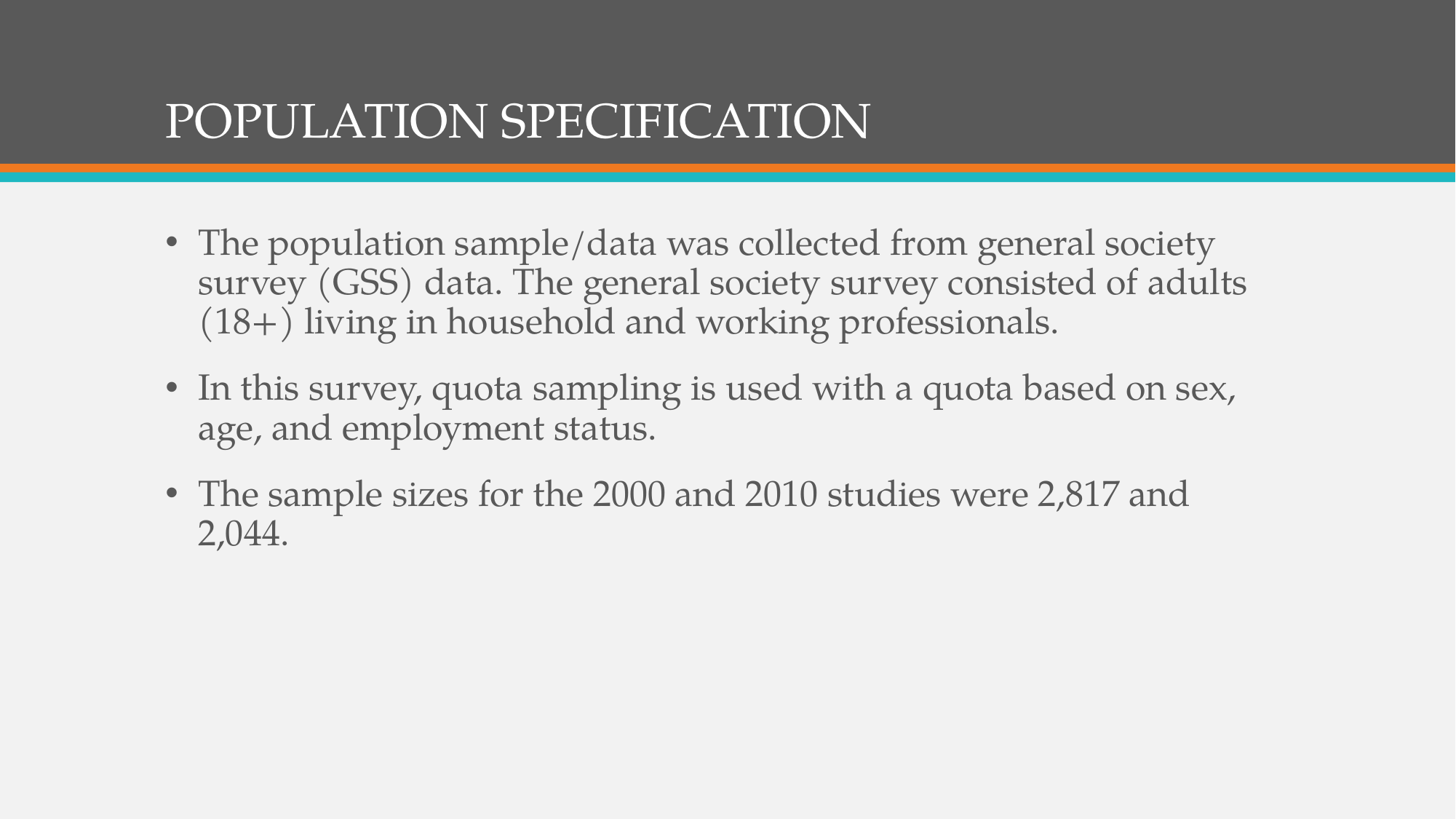

# POPULATION SPECIFICATION
The population sample/data was collected from general society survey (GSS) data. The general society survey consisted of adults (18+) living in household and working professionals.
In this survey, quota sampling is used with a quota based on sex, age, and employment status.
The sample sizes for the 2000 and 2010 studies were 2,817 and 2,044.